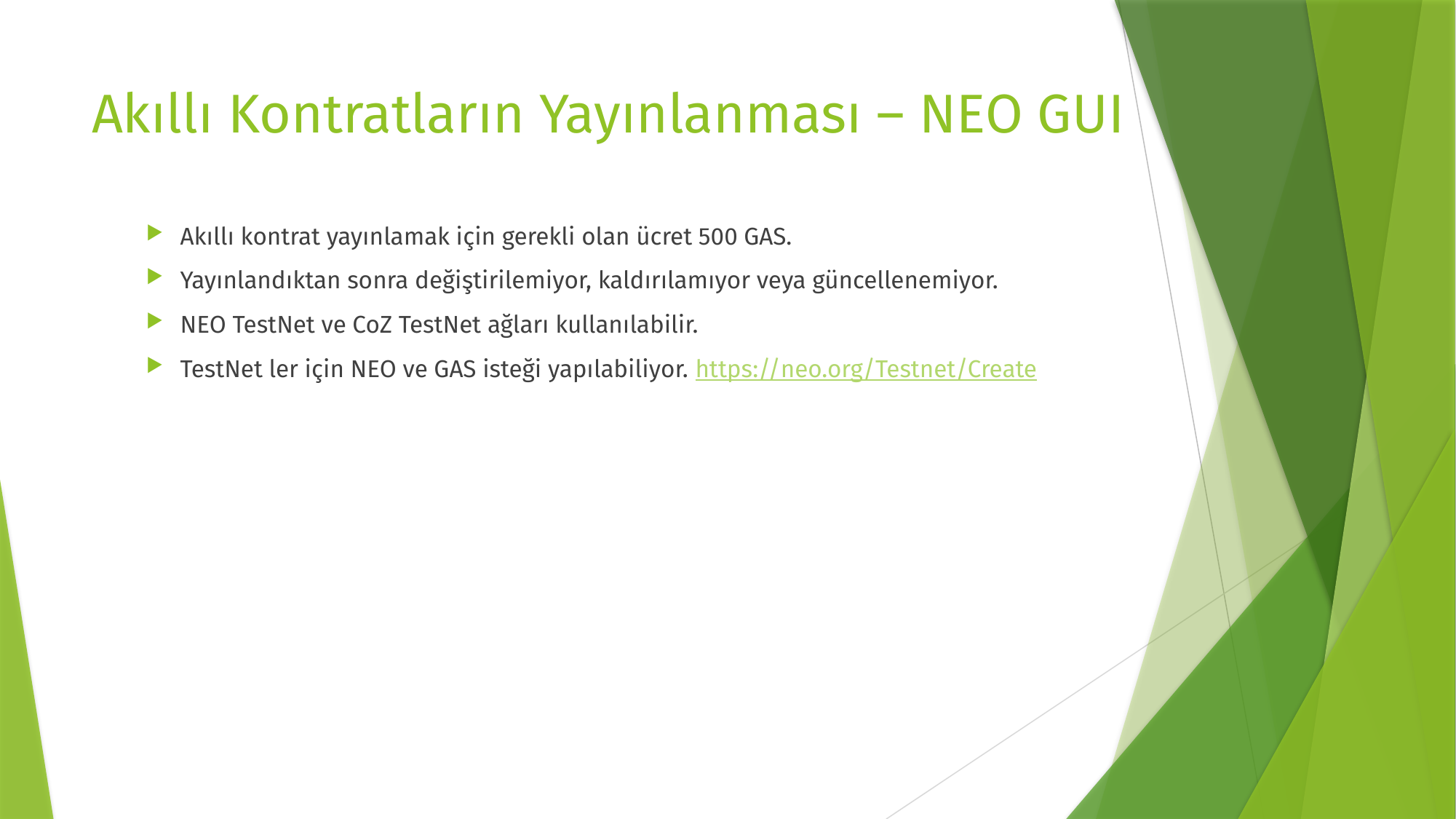

# Akıllı Kontratların Yayınlanması – NEO GUI
Akıllı kontrat yayınlamak için gerekli olan ücret 500 GAS.
Yayınlandıktan sonra değiştirilemiyor, kaldırılamıyor veya güncellenemiyor.
NEO TestNet ve CoZ TestNet ağları kullanılabilir.
TestNet ler için NEO ve GAS isteği yapılabiliyor. https://neo.org/Testnet/Create